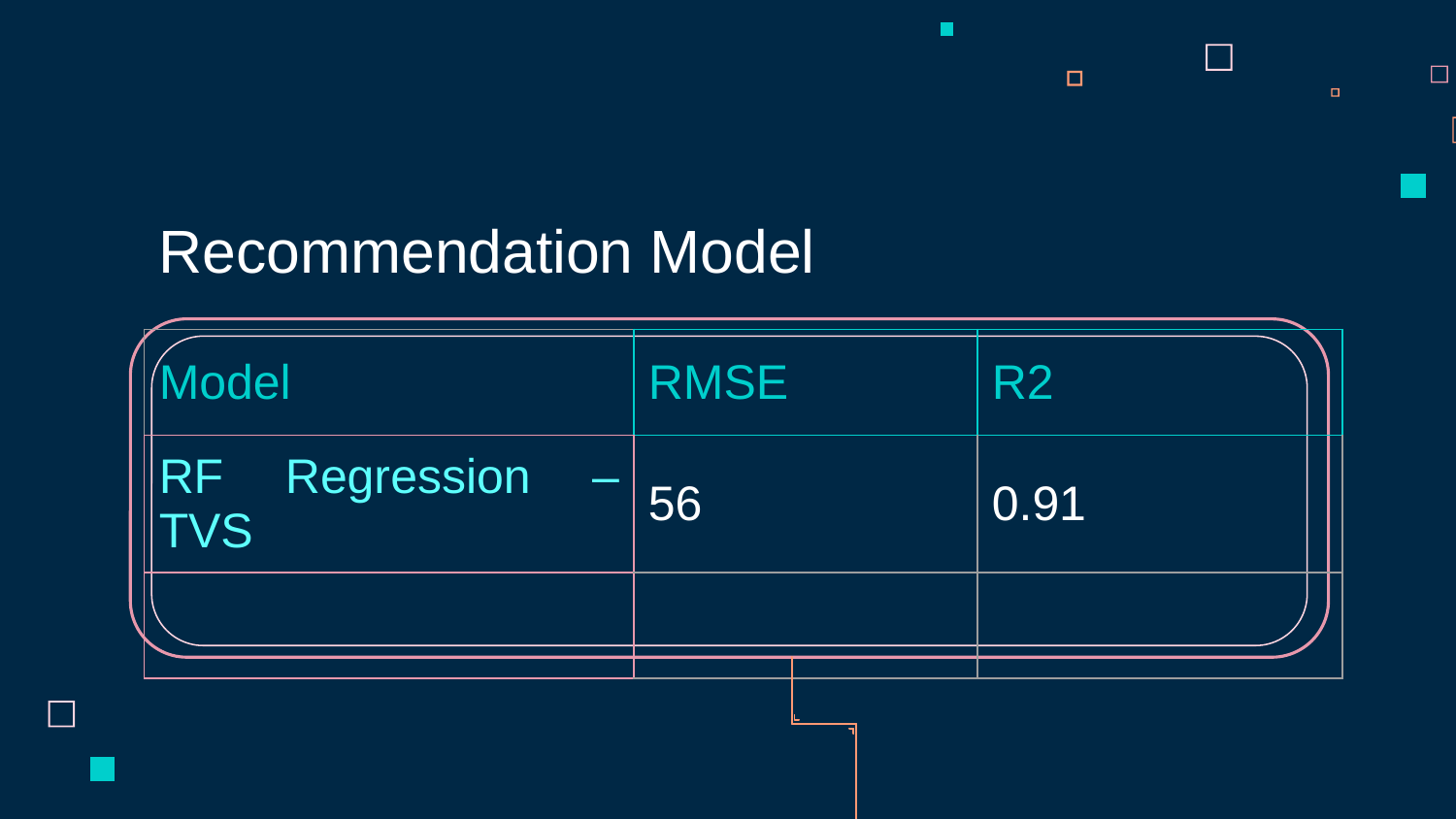

# Recommendation Model

| Model | RMSE | R2 |
| --- | --- | --- |
| RF Regression – TVS | 56 | 0.91 |
|  |  |  |